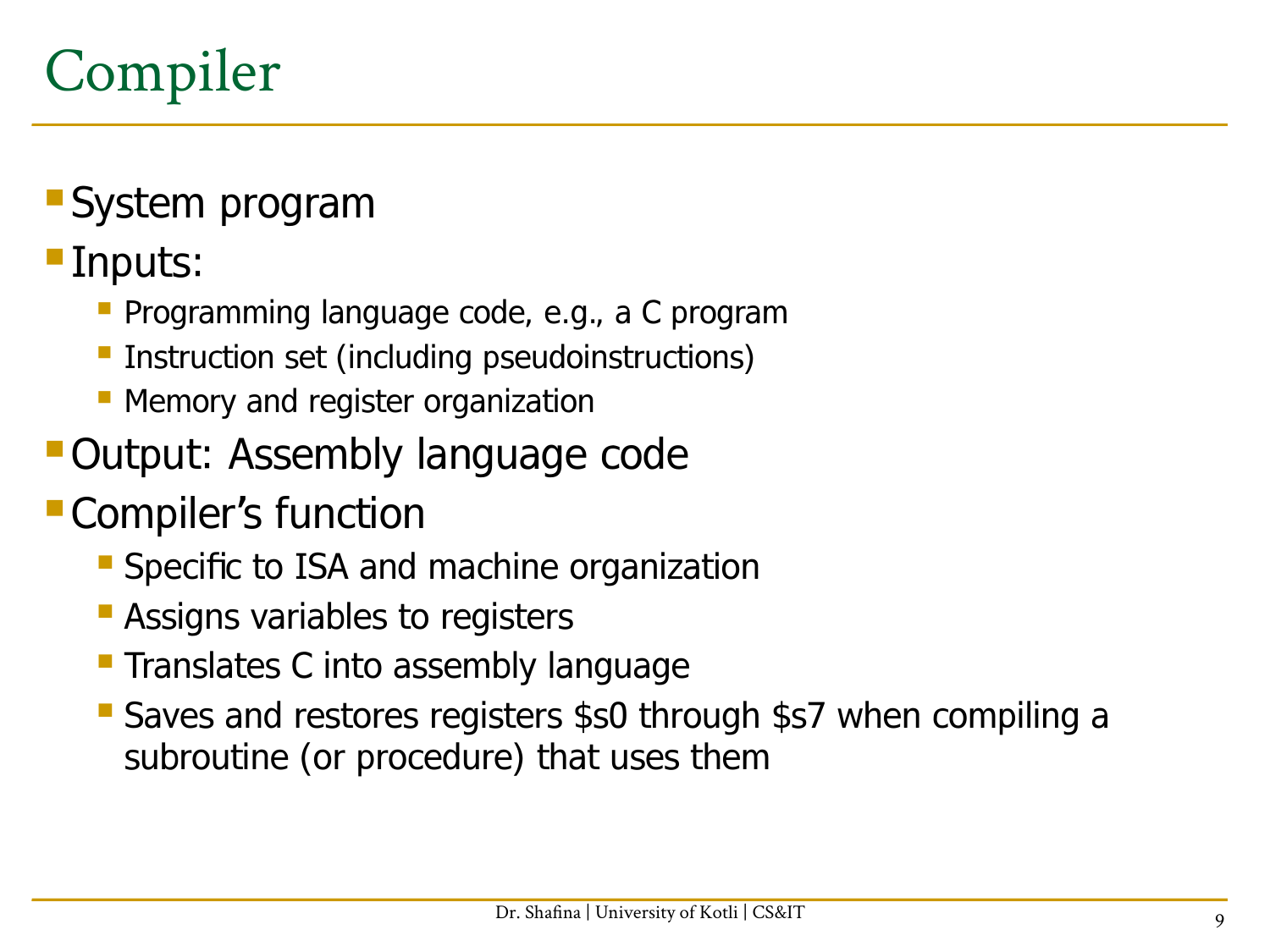

# Compiler
System program
Inputs:
Programming language code, e.g., a C program
Instruction set (including pseudoinstructions)
Memory and register organization
Output: Assembly language code
Compiler’s function
Specific to ISA and machine organization
Assigns variables to registers
Translates C into assembly language
Saves and restores registers $s0 through $s7 when compiling a subroutine (or procedure) that uses them

Dr. Shafina | University of Kotli | CS&IT
9